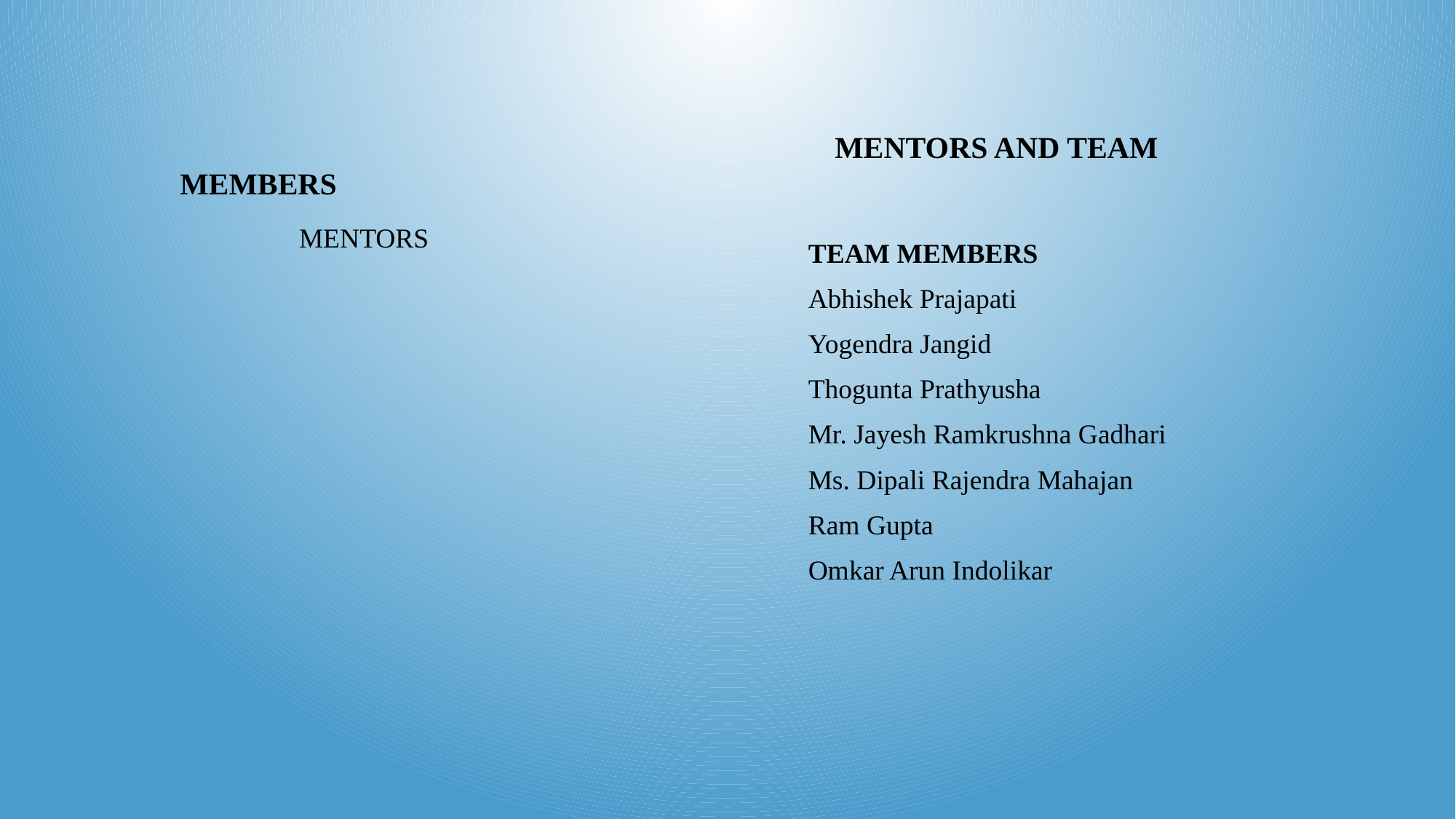

MENTORS AND TEAM MEMBERS

| MENTORS | TEAM MEMBERS Abhishek Prajapati Yogendra Jangid Thogunta Prathyusha Mr. Jayesh Ramkrushna Gadhari Ms. Dipali Rajendra Mahajan Ram Gupta Omkar Arun Indolikar |
| --- | --- |